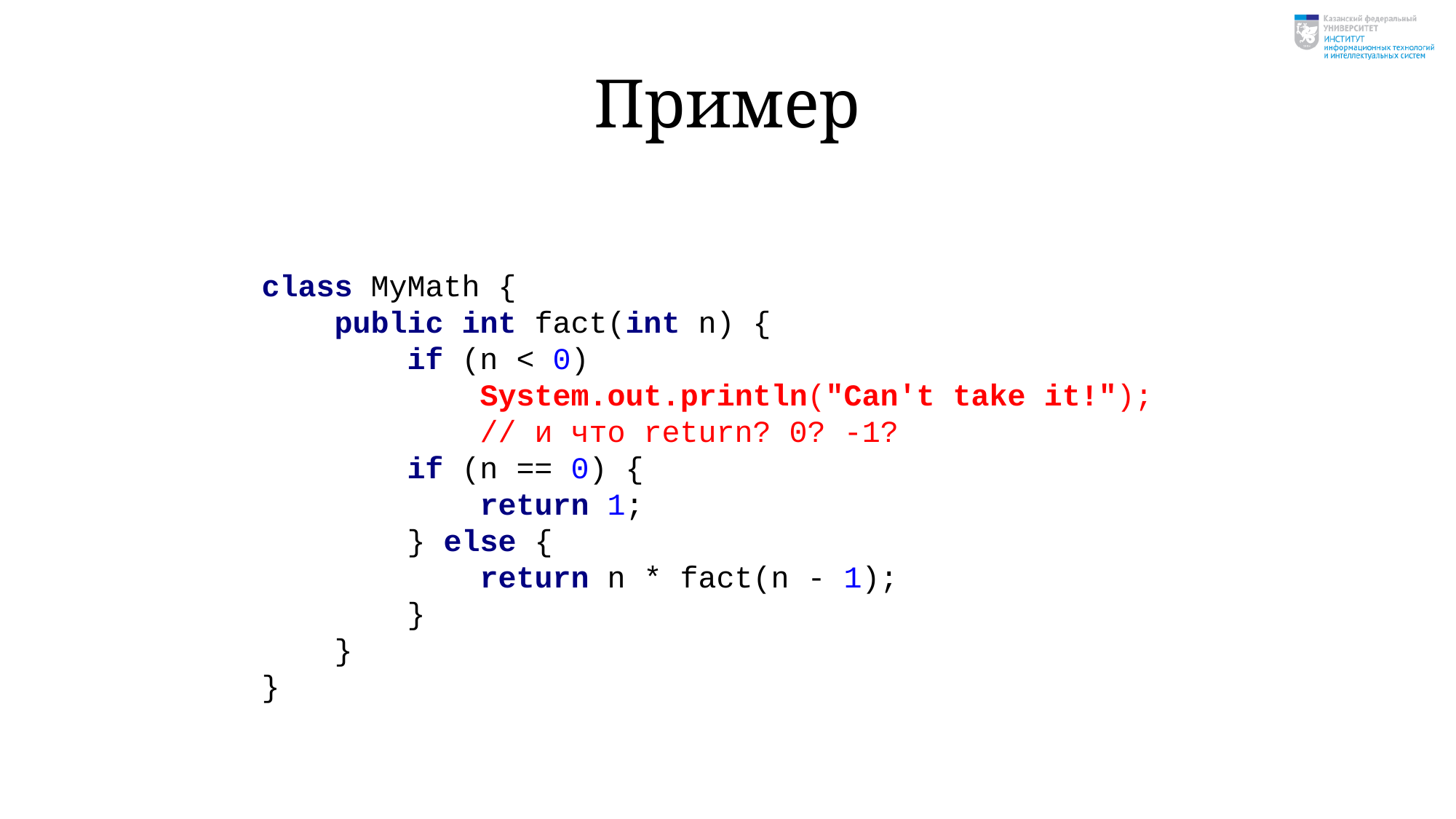

# Пример
class MyMath {
    public int fact(int n) {
        if (n < 0)
            System.out.println("Can't take it!");
		// и что return? 0? -1?
        if (n == 0) {
            return 1;
        } else {
            return n * fact(n - 1);
        }
    }
}